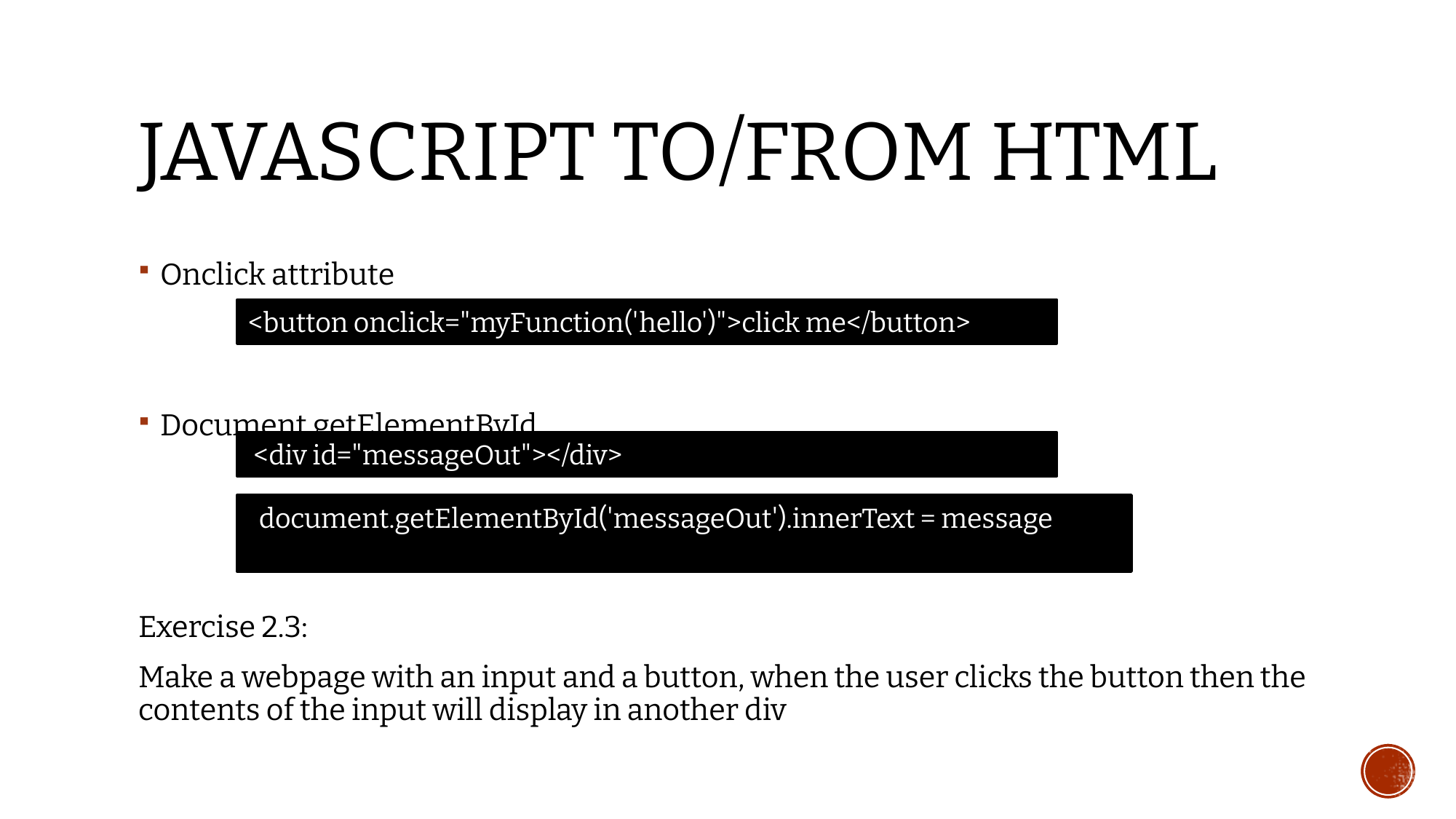

# JavaScript to/from html
Onclick attribute

Document getElementById

Exercise 2.3:
Make a webpage with an input and a button, when the user clicks the button then the contents of the input will display in another div
<button onclick="myFunction('hello')">click me</button>
 <div id="messageOut"></div>
  document.getElementById('messageOut').innerText = message